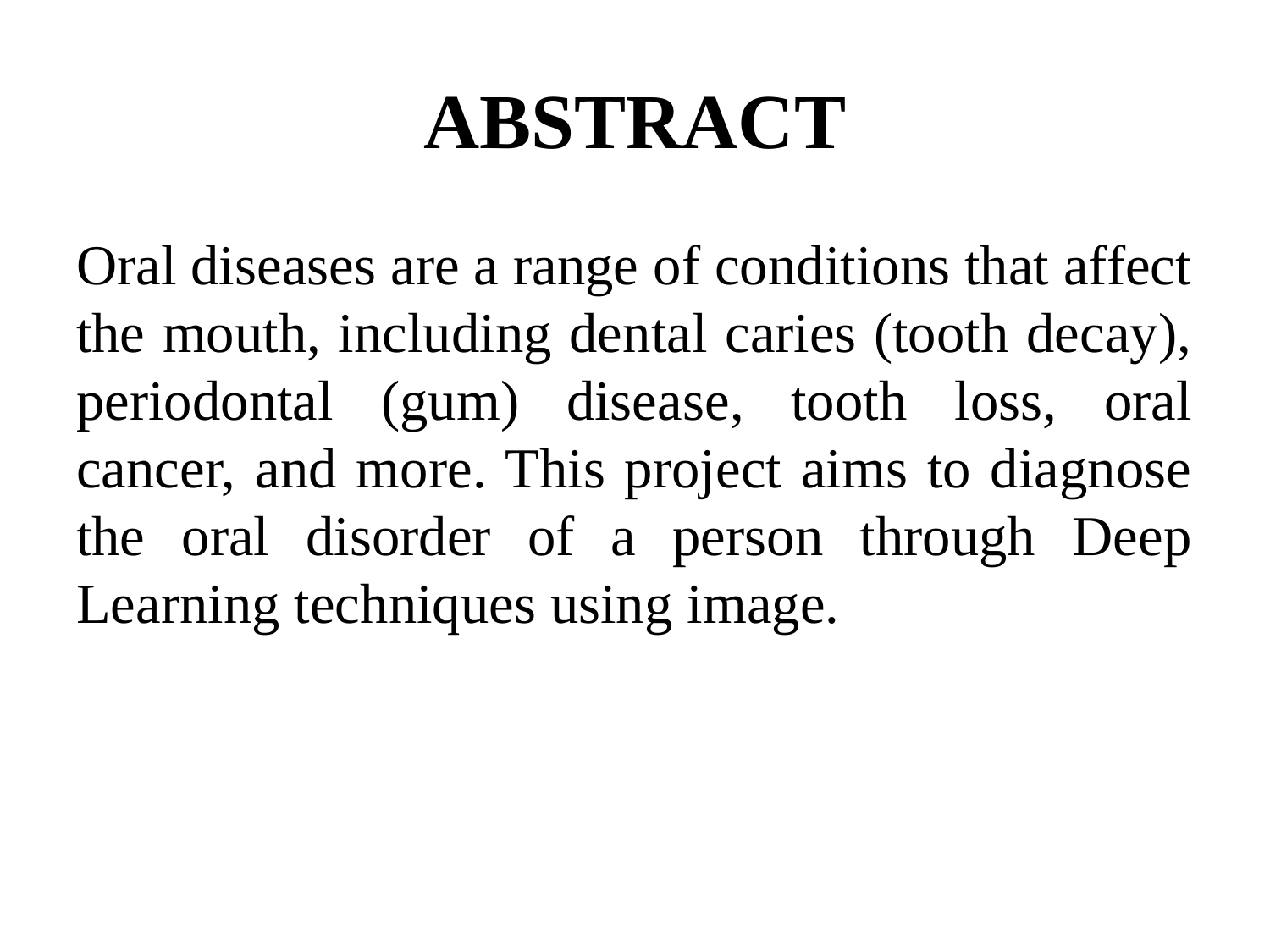

# ABSTRACT
Oral diseases are a range of conditions that affect the mouth, including dental caries (tooth decay), periodontal (gum) disease, tooth loss, oral cancer, and more. This project aims to diagnose the oral disorder of a person through Deep Learning techniques using image.